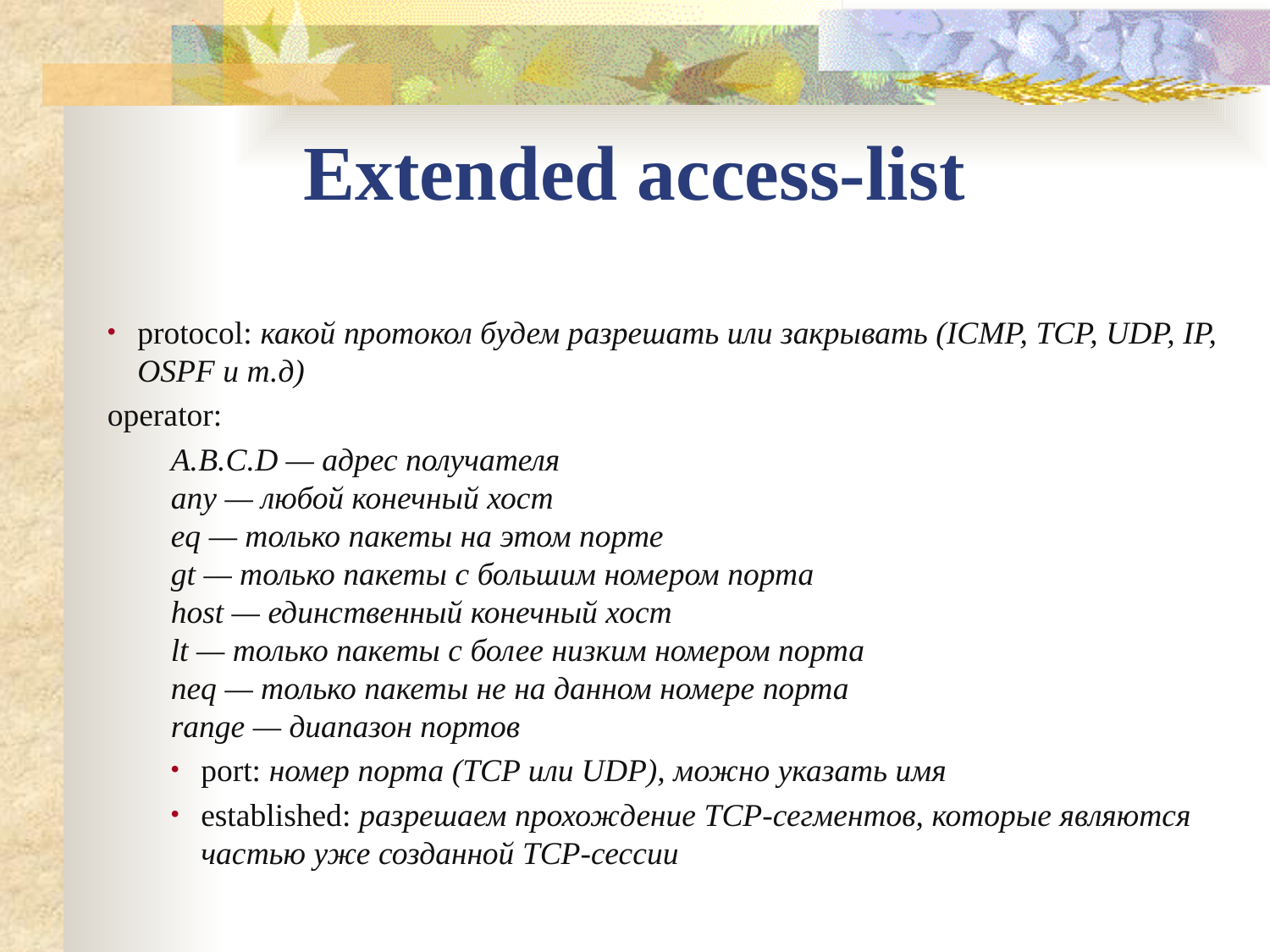

Extended access-list
protocol: какой протокол будем разрешать или закрывать (ICMP, TCP, UDP, IP, OSPF и т.д)
operator:
A.B.C.D — адрес получателя
any — любой конечный хост
eq — только пакеты на этом порте
gt — только пакеты с большим номером порта
host — единственный конечный хост
lt — только пакеты с более низким номером порта
neq — только пакеты не на данном номере порта
range — диапазон портов
port: номер порта (TCP или UDP), можно указать имя
established: разрешаем прохождение TCP-сегментов, которые являются частью уже созданной TCP-сессии